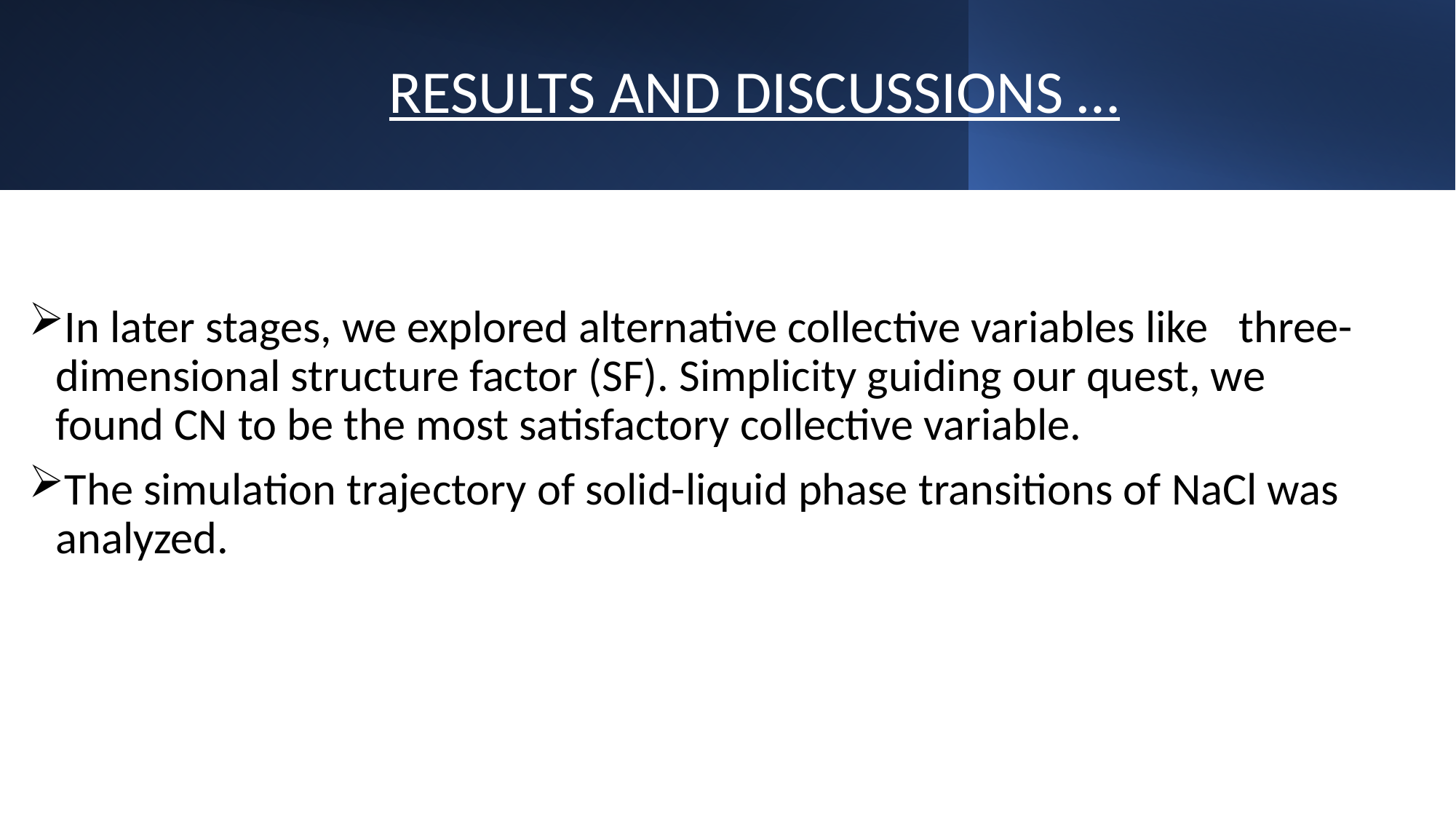

# RESULTS AND DISCUSSIONS …
In later stages, we explored alternative collective variables like   three-dimensional structure factor (SF). Simplicity guiding our quest, we found CN to be the most satisfactory collective variable.
The simulation trajectory of solid-liquid phase transitions of NaCl was analyzed.